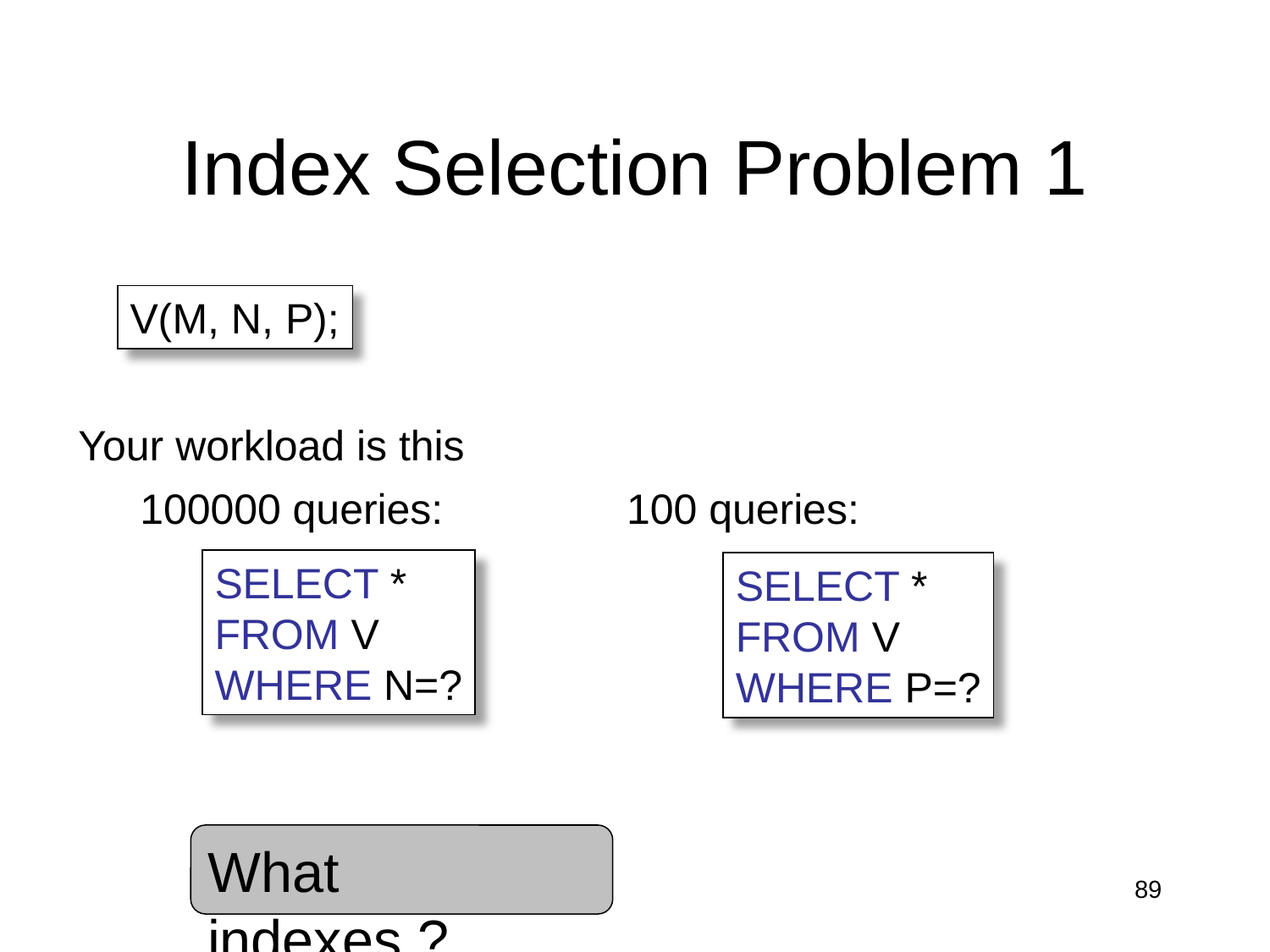

# Index Selection Problem 1
V(M, N, P);
Your workload is this
100000 queries:
100 queries:
SELECT *
FROM V
WHERE N=?
SELECT *
FROM V
WHERE P=?
What indexes ?

89